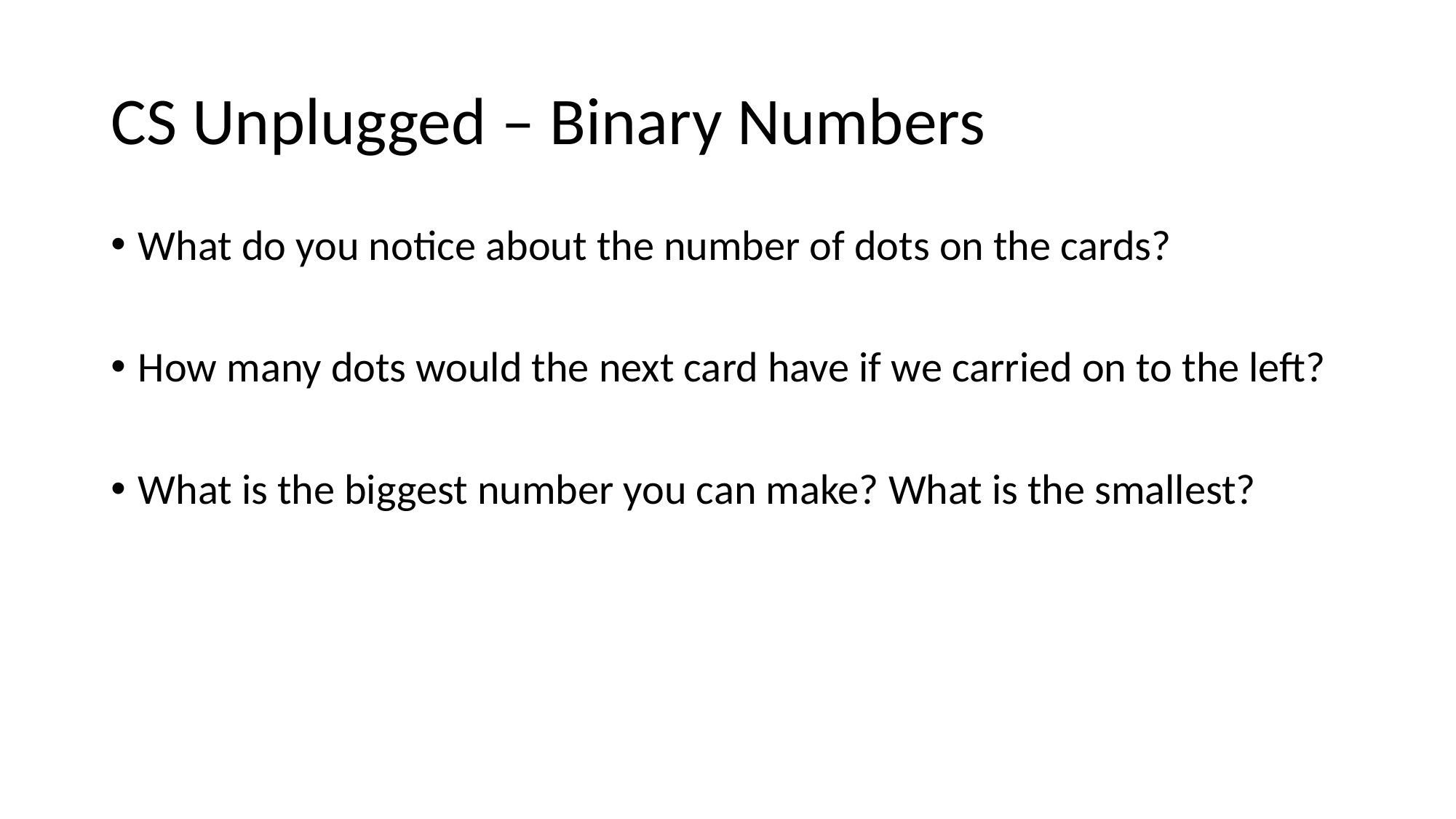

# CS Unplugged – Binary Numbers
What do you notice about the number of dots on the cards?

How many dots would the next card have if we carried on to the left?

What is the biggest number you can make? What is the smallest?